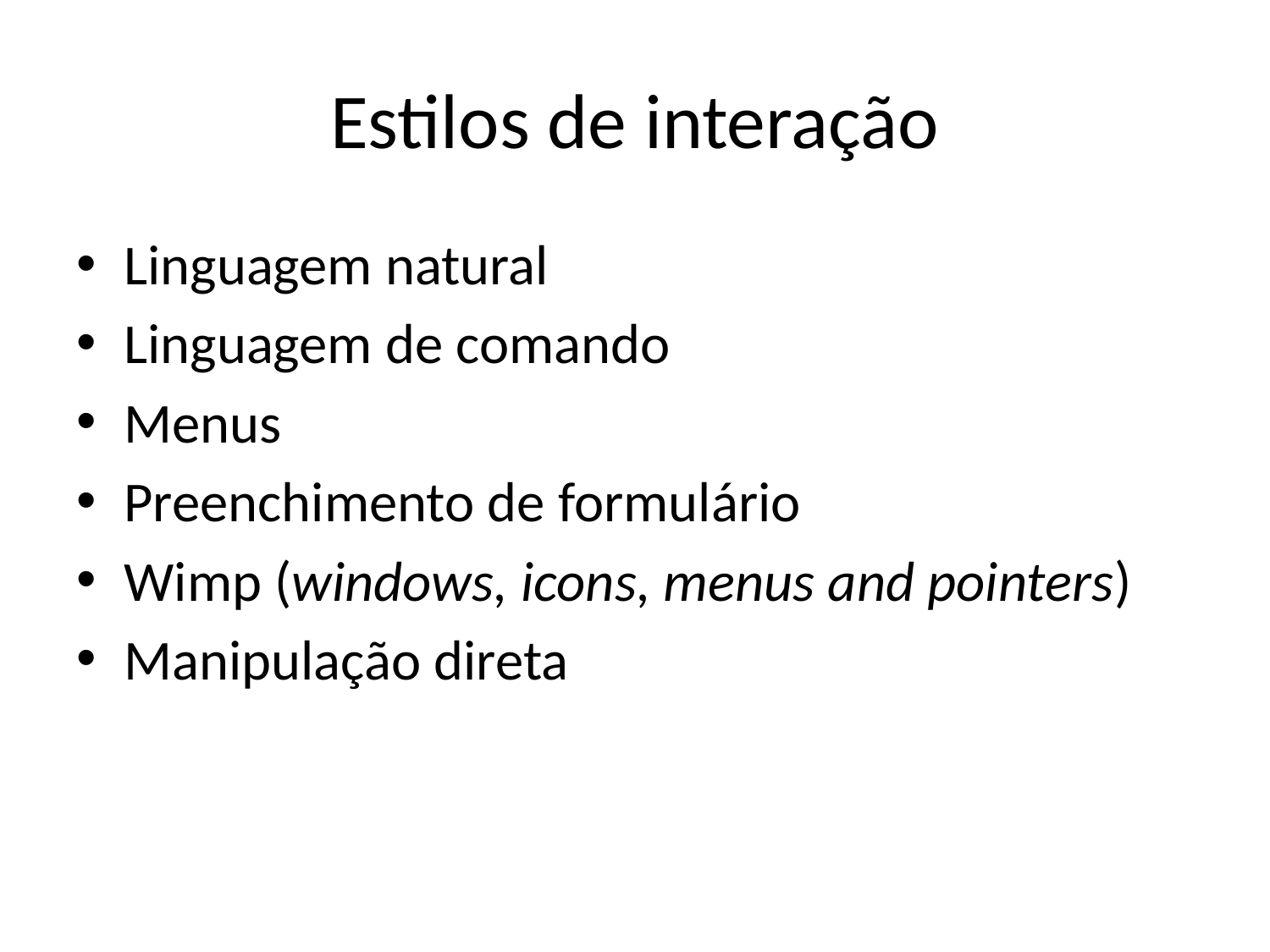

# Estilos de interação
Linguagem natural
Linguagem de comando
Menus
Preenchimento de formulário
Wimp (windows, icons, menus and pointers)
Manipulação direta